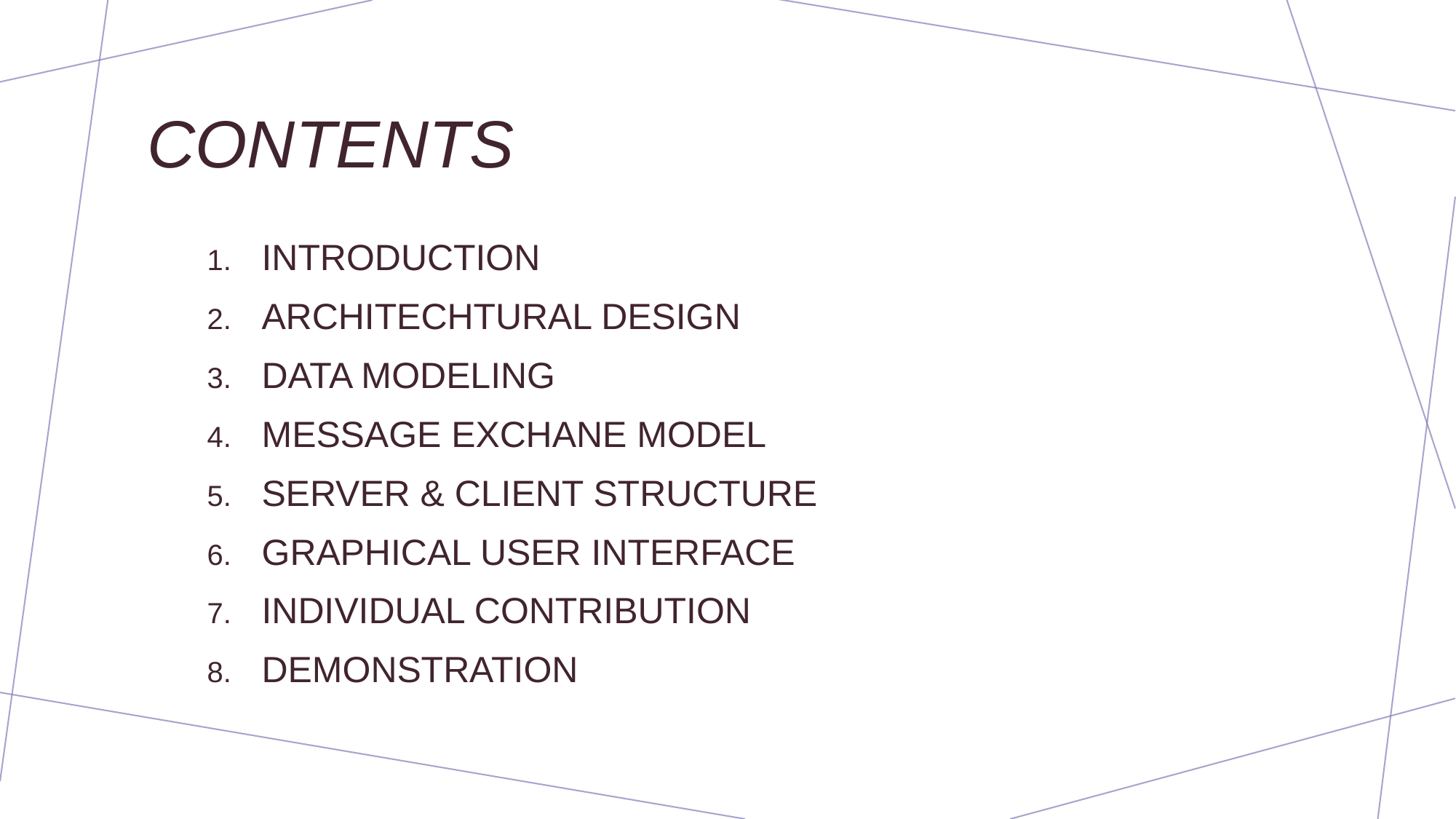

# COntentS
INTRODUCTION
ARCHITECHTURAL DESIGN
DATA MODELING
MESSAGE EXCHANE MODEL
SERVER & CLIENT STRUCTURE
GRAPHICAL USER INTERFACE
INDIVIDUAL CONTRIBUTION
DEMONSTRATION